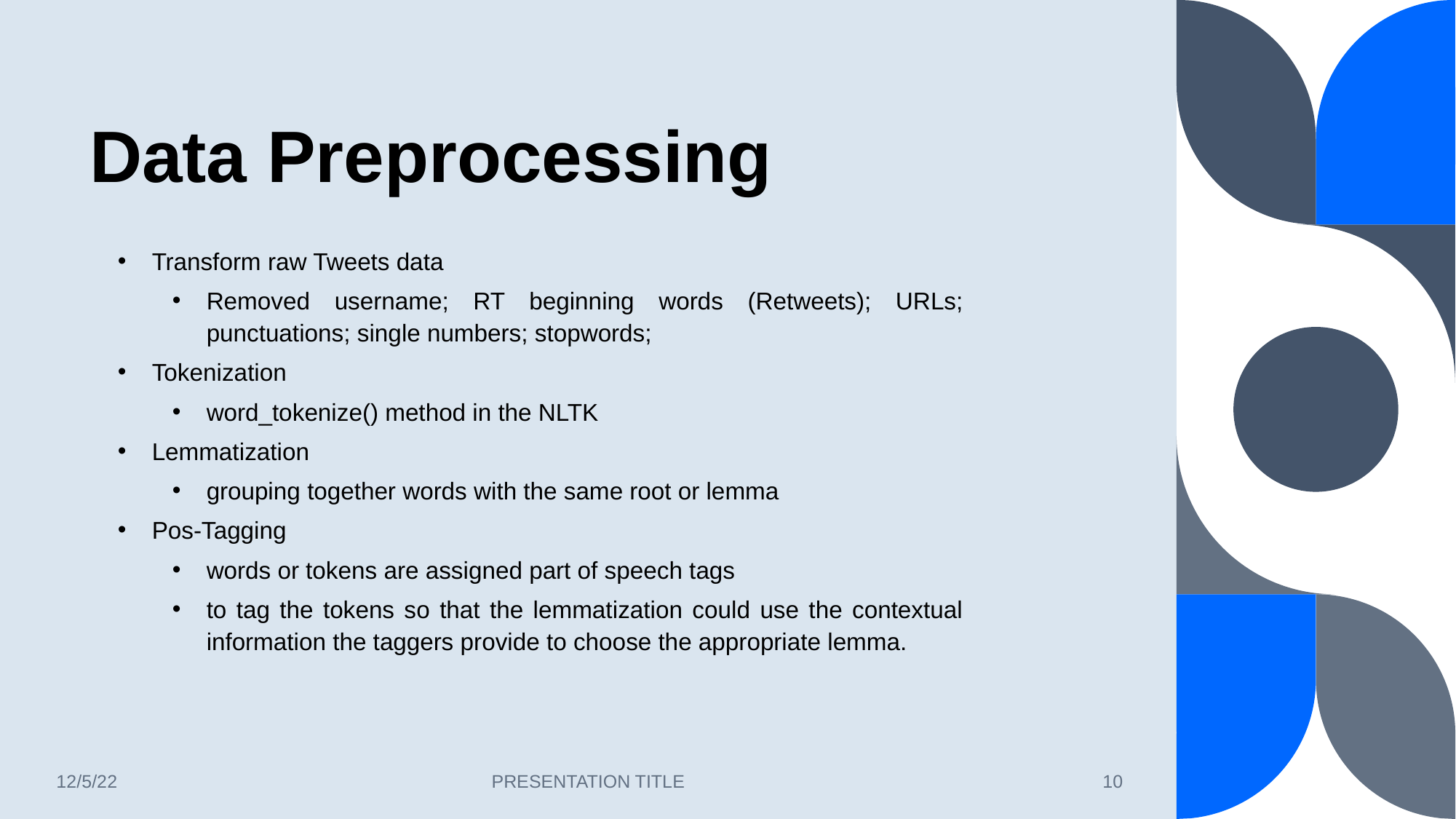

# Data Preprocessing
Transform raw Tweets data
Removed username; RT beginning words (Retweets); URLs; punctuations; single numbers; stopwords;
Tokenization
word_tokenize() method in the NLTK
Lemmatization
grouping together words with the same root or lemma
Pos-Tagging
words or tokens are assigned part of speech tags
to tag the tokens so that the lemmatization could use the contextual information the taggers provide to choose the appropriate lemma.
12/5/22
PRESENTATION TITLE
10